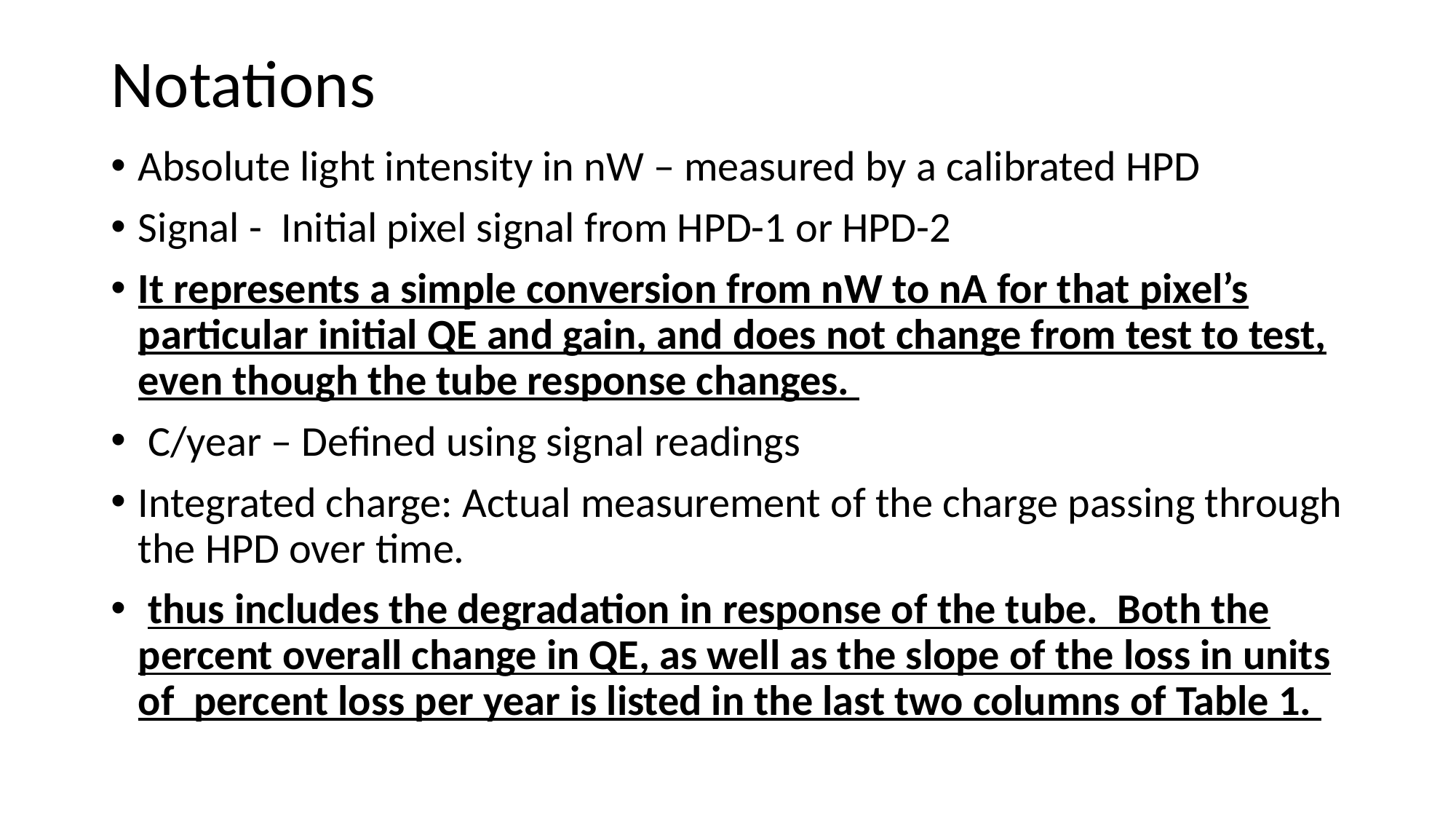

# Notations
Absolute light intensity in nW – measured by a calibrated HPD
Signal -  Initial pixel signal from HPD-1 or HPD-2
It represents a simple conversion from nW to nA for that pixel’s particular initial QE and gain, and does not change from test to test, even though the tube response changes.
 C/year – Defined using signal readings
Integrated charge: Actual measurement of the charge passing through the HPD over time.
 thus includes the degradation in response of the tube.  Both the percent overall change in QE, as well as the slope of the loss in units of  percent loss per year is listed in the last two columns of Table 1.